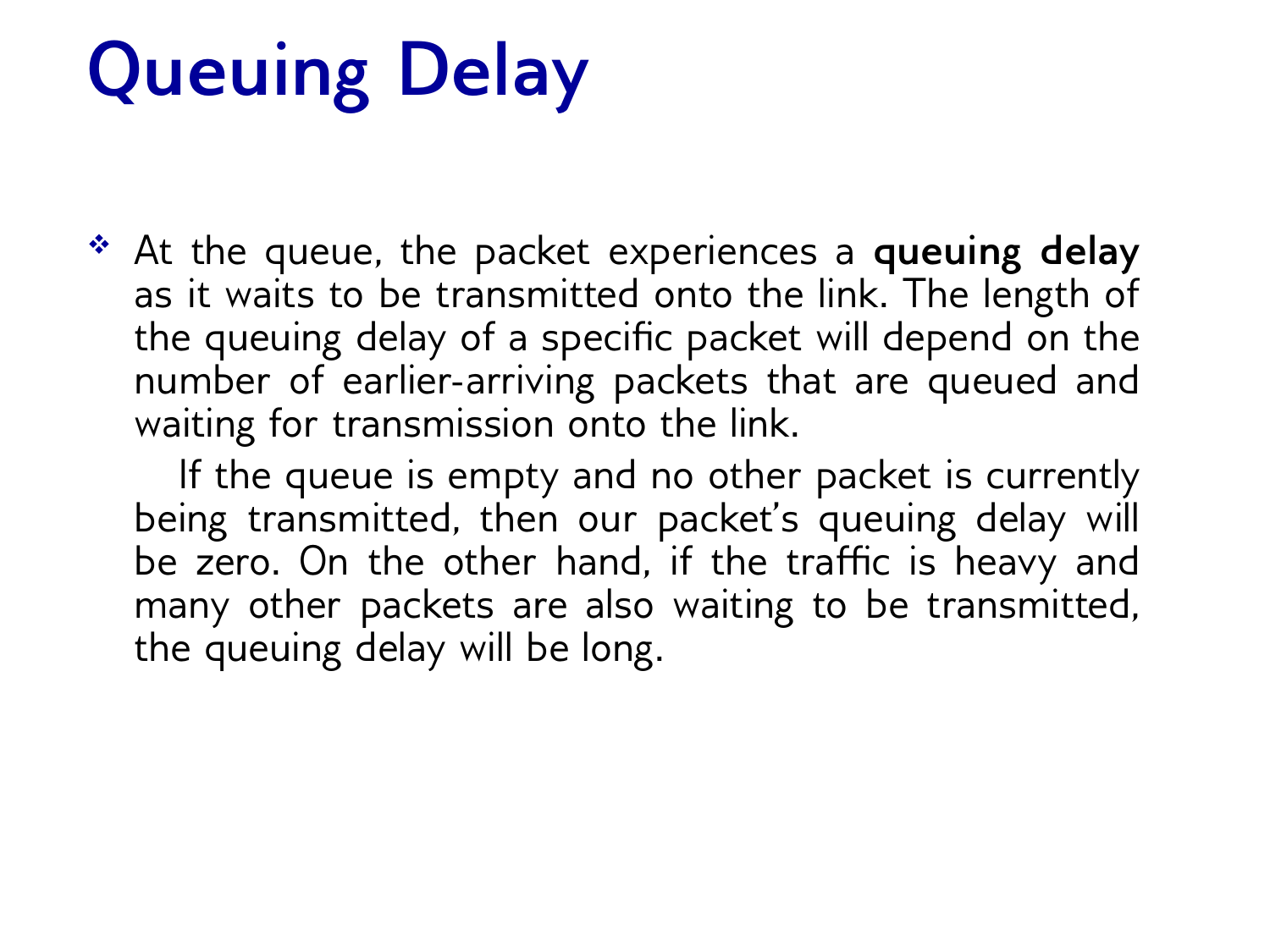

# Queuing Delay
At the queue, the packet experiences a queuing delay as it waits to be transmitted onto the link. The length of the queuing delay of a specific packet will depend on the number of earlier-arriving packets that are queued and waiting for transmission onto the link.
       If the queue is empty and no other packet is currently being transmitted, then our packet’s queuing delay will be zero. On the other hand, if the traffic is heavy and many other packets are also waiting to be transmitted, the queuing delay will be long.